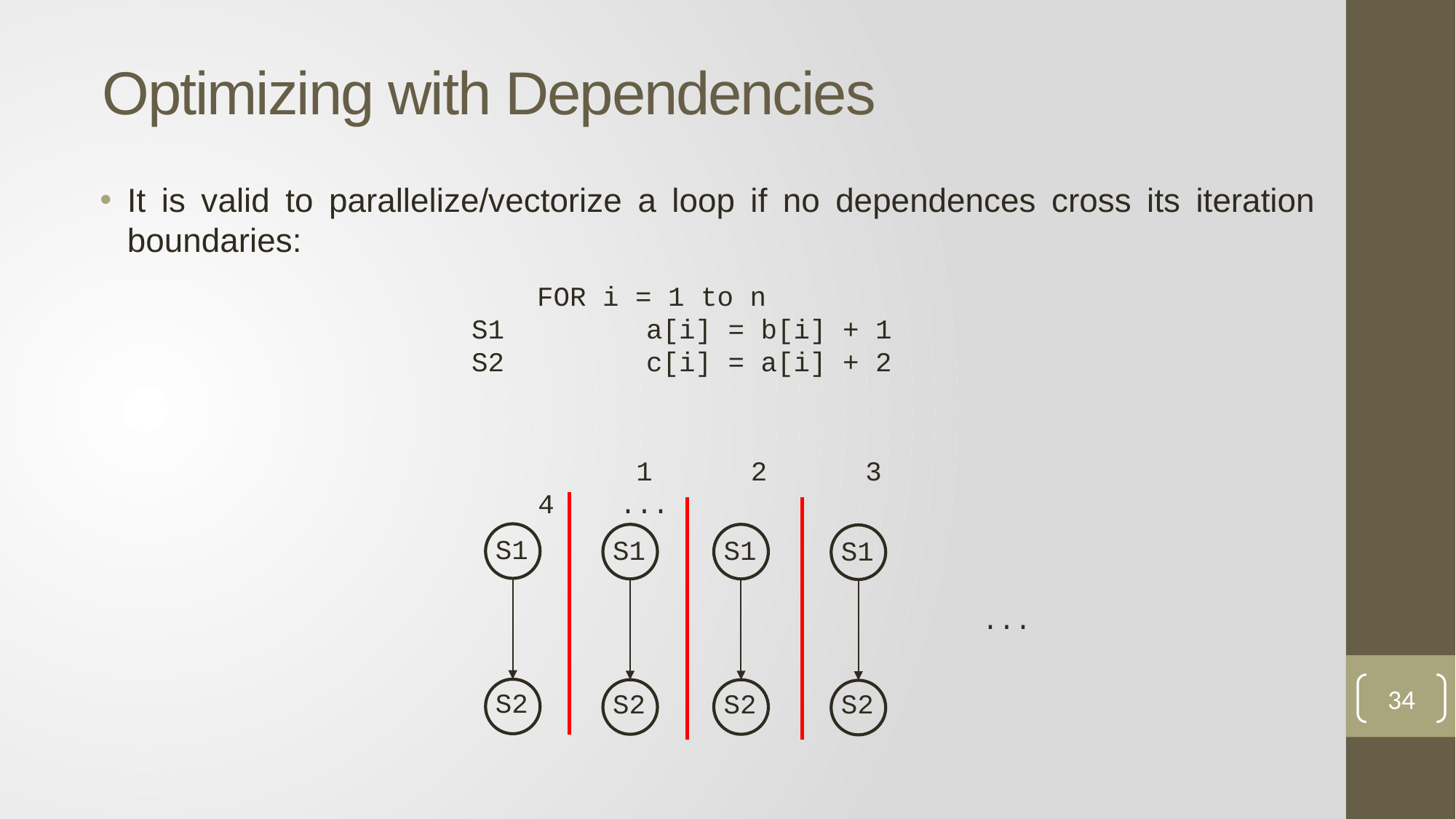

# Optimizing with Dependencies
It is valid to parallelize/vectorize a loop if no dependences cross its iteration boundaries:
    FOR i = 1 to n
S1	    a[i] = b[i] + 1
S2	    c[i] = a[i] + 2
			    1      2      3      4    ...

							     ...

S1

S2

S1

S2

S1

S2

S1

S2
34